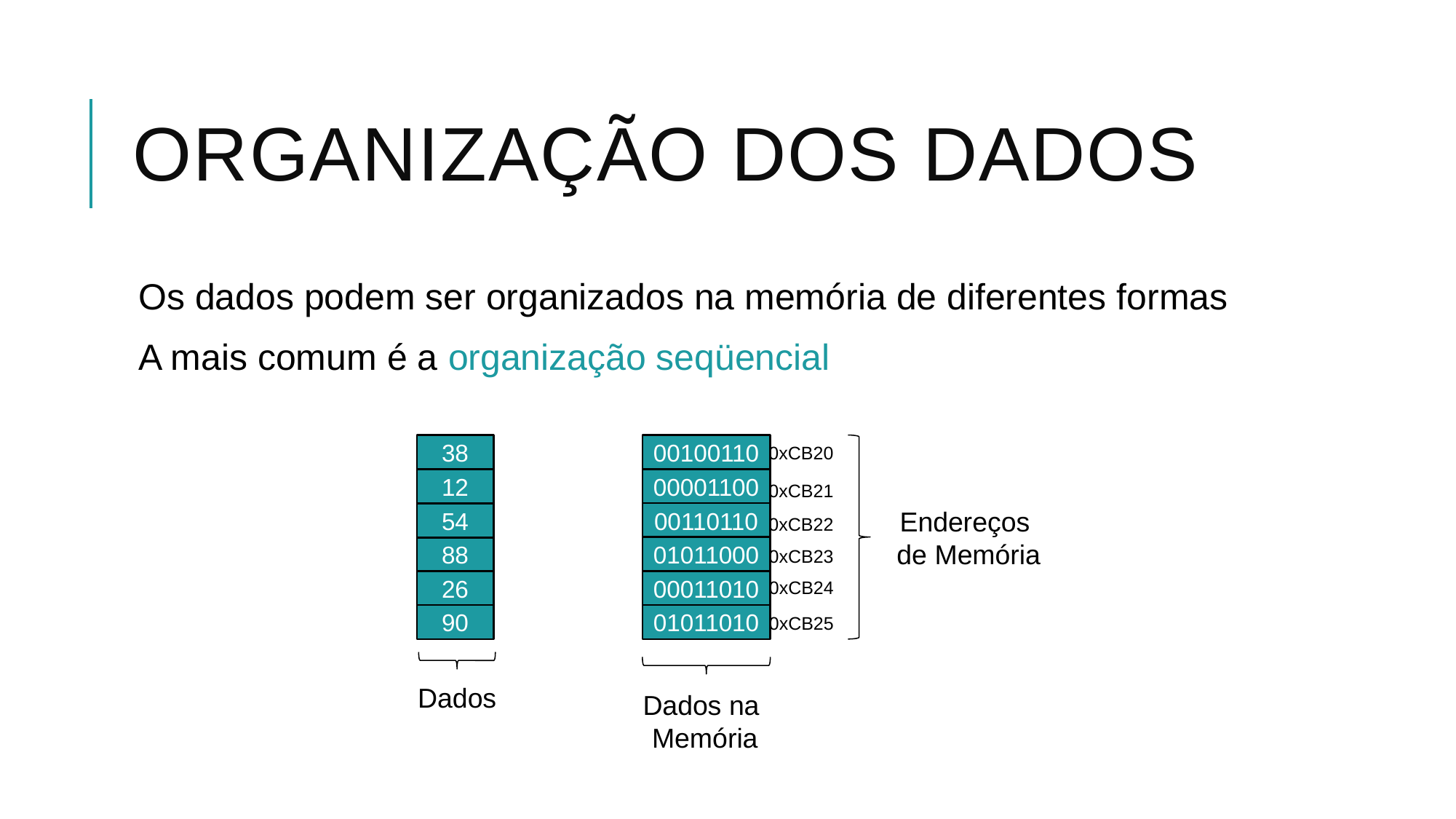

# Organização dos Dados
Os dados podem ser organizados na memória de diferentes formas
A mais comum é a organização seqüencial
38
00100110

0xCB20
00001100
12
0xCB21
Endereços
de Memória
00110110
54
0xCB22
01011000
88
0xCB23
0xCB24
26
00011010

90
01011010
0xCB25

Dados
Dados na
Memória